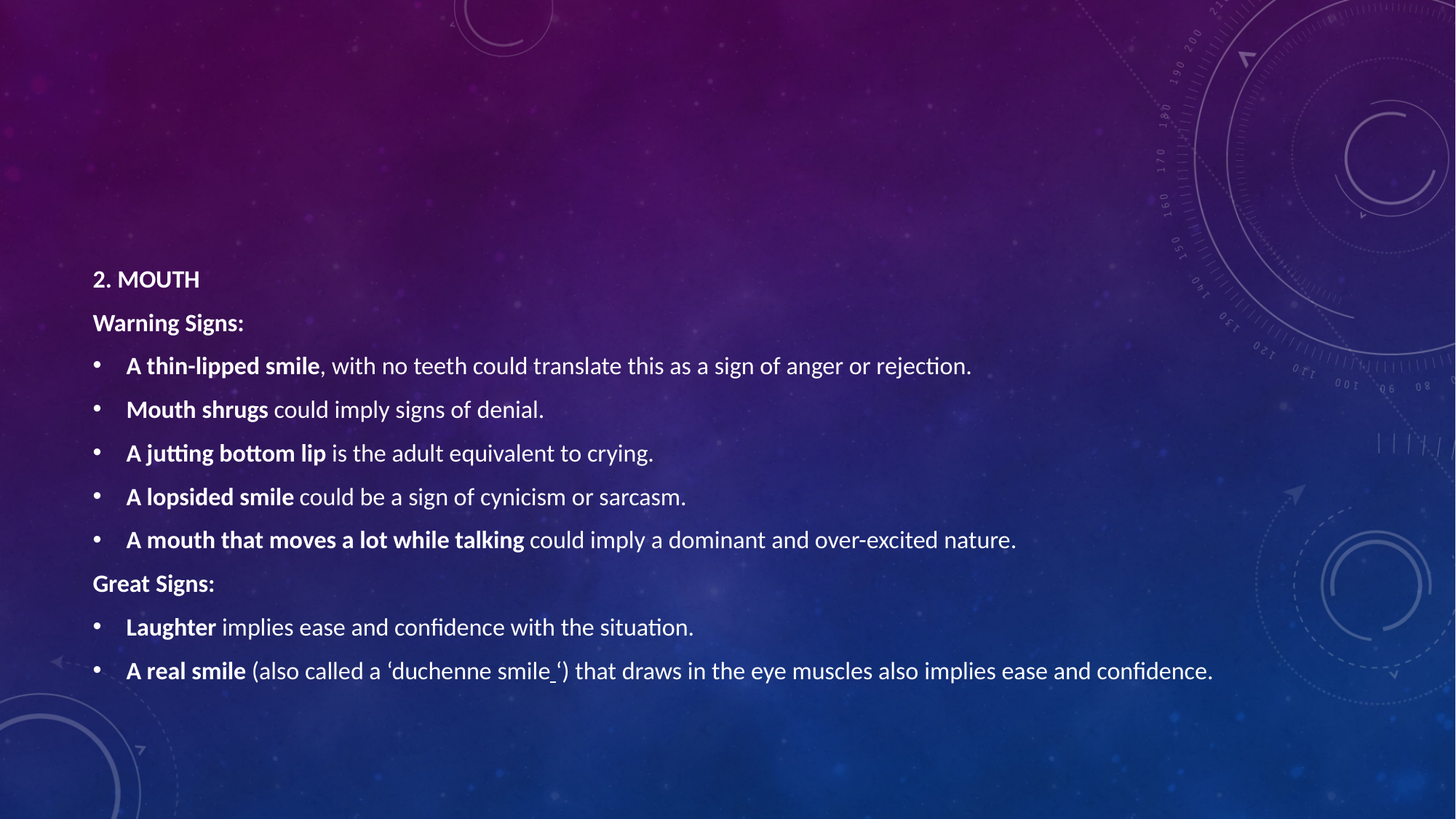

#
2. MOUTH
Warning Signs:
A thin-lipped smile, with no teeth could translate this as a sign of anger or rejection.
Mouth shrugs could imply signs of denial.
A jutting bottom lip is the adult equivalent to crying.
A lopsided smile could be a sign of cynicism or sarcasm.
A mouth that moves a lot while talking could imply a dominant and over-excited nature.
Great Signs:
Laughter implies ease and confidence with the situation.
A real smile (also called a ‘duchenne smile ‘) that draws in the eye muscles also implies ease and confidence.